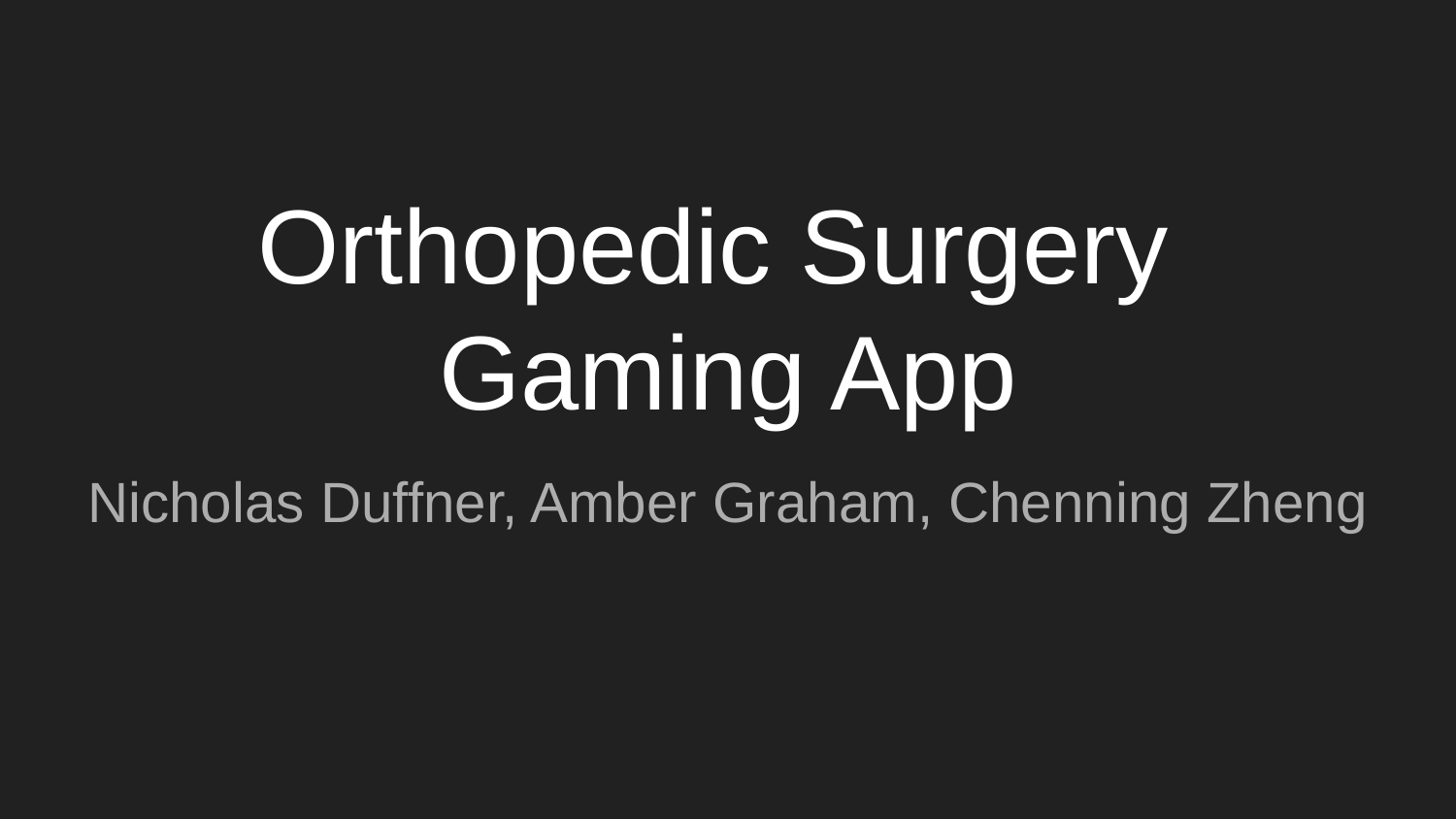

# Orthopedic Surgery
Gaming App
Nicholas Duffner, Amber Graham, Chenning Zheng